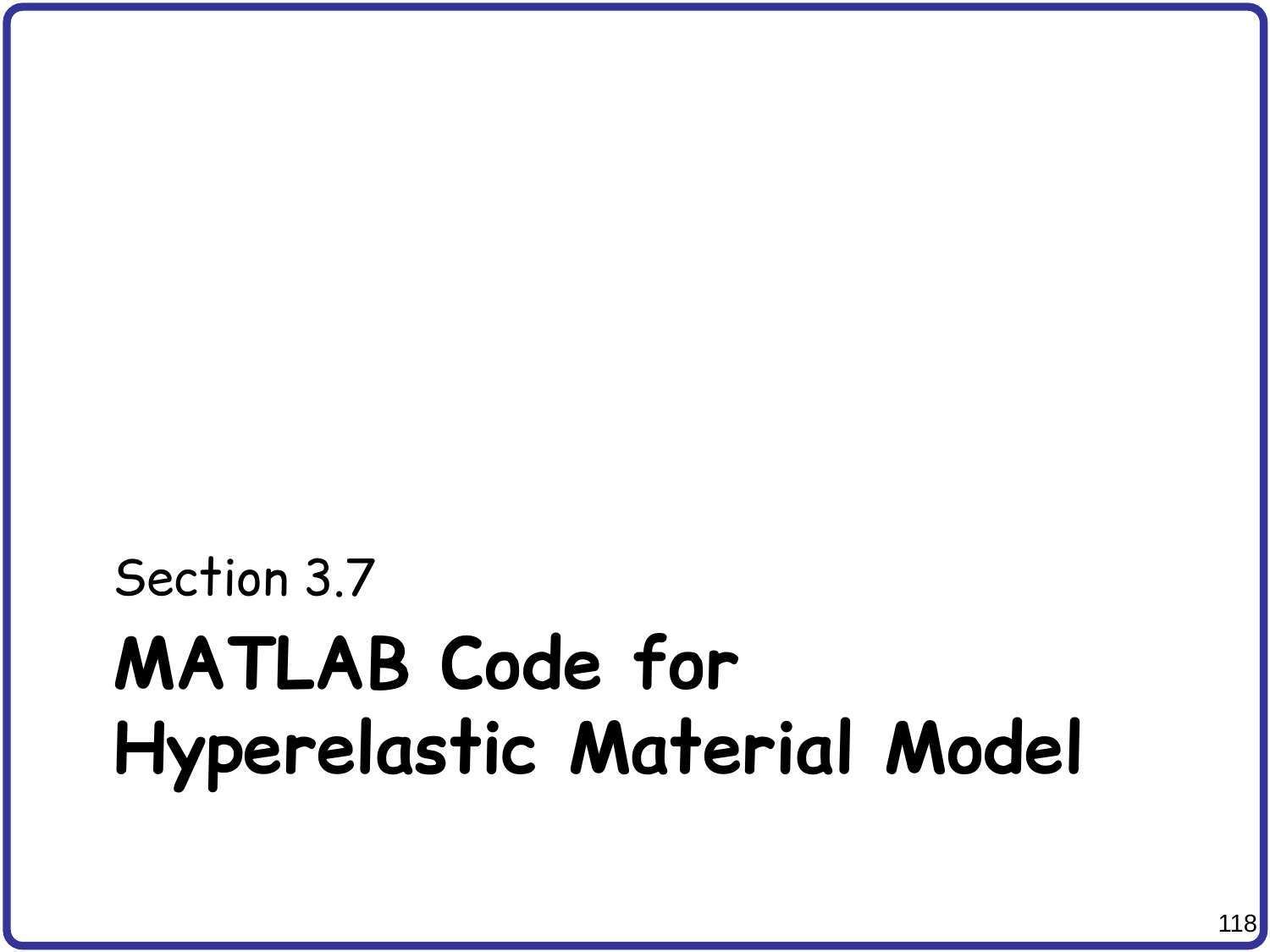

Section 3.7
# MATLAB Code for Hyperelastic Material Model